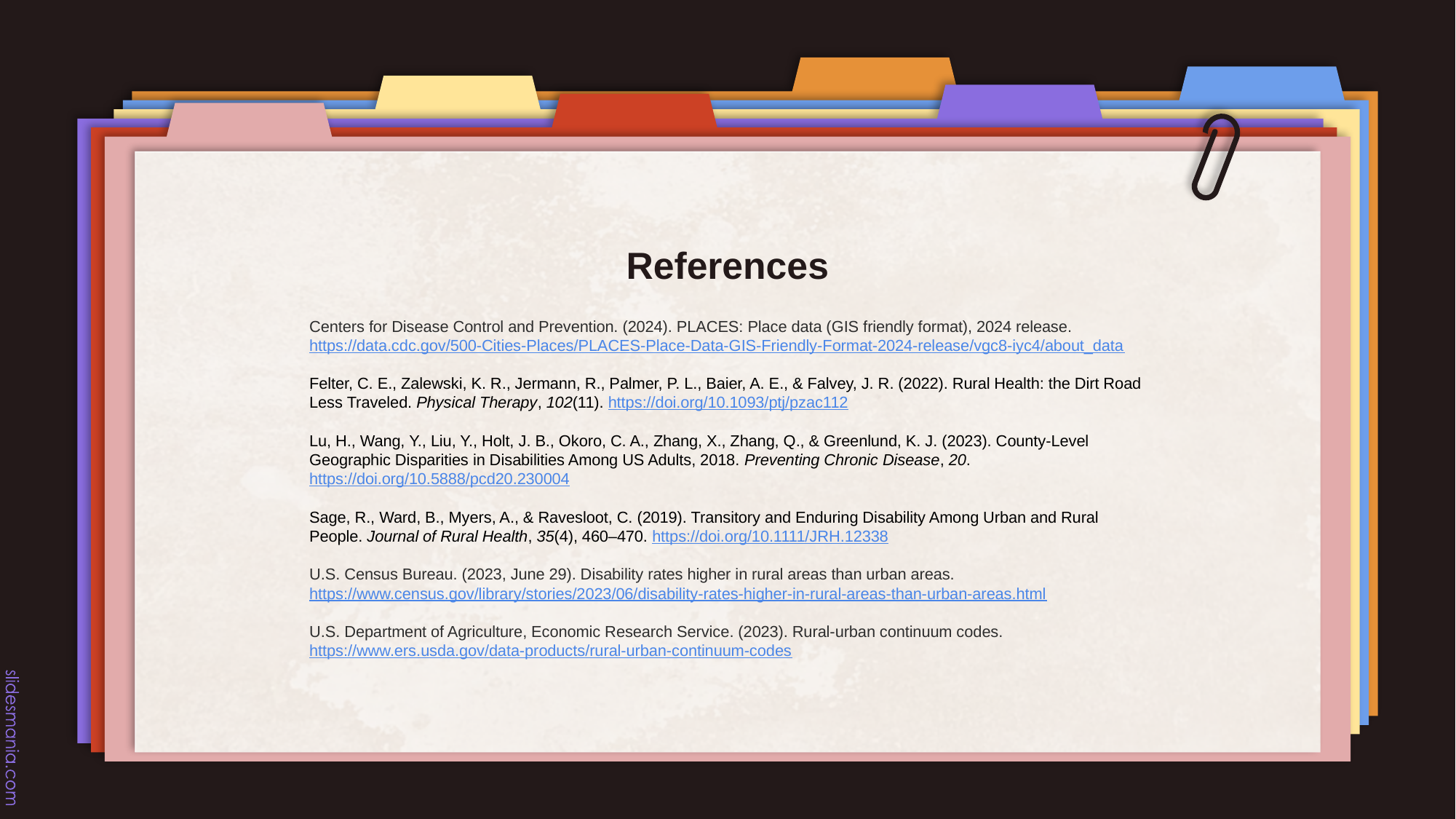

# References
Centers for Disease Control and Prevention. (2024). PLACES: Place data (GIS friendly format), 2024 release. https://data.cdc.gov/500-Cities-Places/PLACES-Place-Data-GIS-Friendly-Format-2024-release/vgc8-iyc4/about_data

Felter, C. E., Zalewski, K. R., Jermann, R., Palmer, P. L., Baier, A. E., & Falvey, J. R. (2022). Rural Health: the Dirt Road Less Traveled. Physical Therapy, 102(11). https://doi.org/10.1093/ptj/pzac112

Lu, H., Wang, Y., Liu, Y., Holt, J. B., Okoro, C. A., Zhang, X., Zhang, Q., & Greenlund, K. J. (2023). County-Level Geographic Disparities in Disabilities Among US Adults, 2018. Preventing Chronic Disease, 20. https://doi.org/10.5888/pcd20.230004

Sage, R., Ward, B., Myers, A., & Ravesloot, C. (2019). Transitory and Enduring Disability Among Urban and Rural People. Journal of Rural Health, 35(4), 460–470. https://doi.org/10.1111/JRH.12338

U.S. Census Bureau. (2023, June 29). Disability rates higher in rural areas than urban areas. https://www.census.gov/library/stories/2023/06/disability-rates-higher-in-rural-areas-than-urban-areas.html

U.S. Department of Agriculture, Economic Research Service. (2023). Rural-urban continuum codes. https://www.ers.usda.gov/data-products/rural-urban-continuum-codes